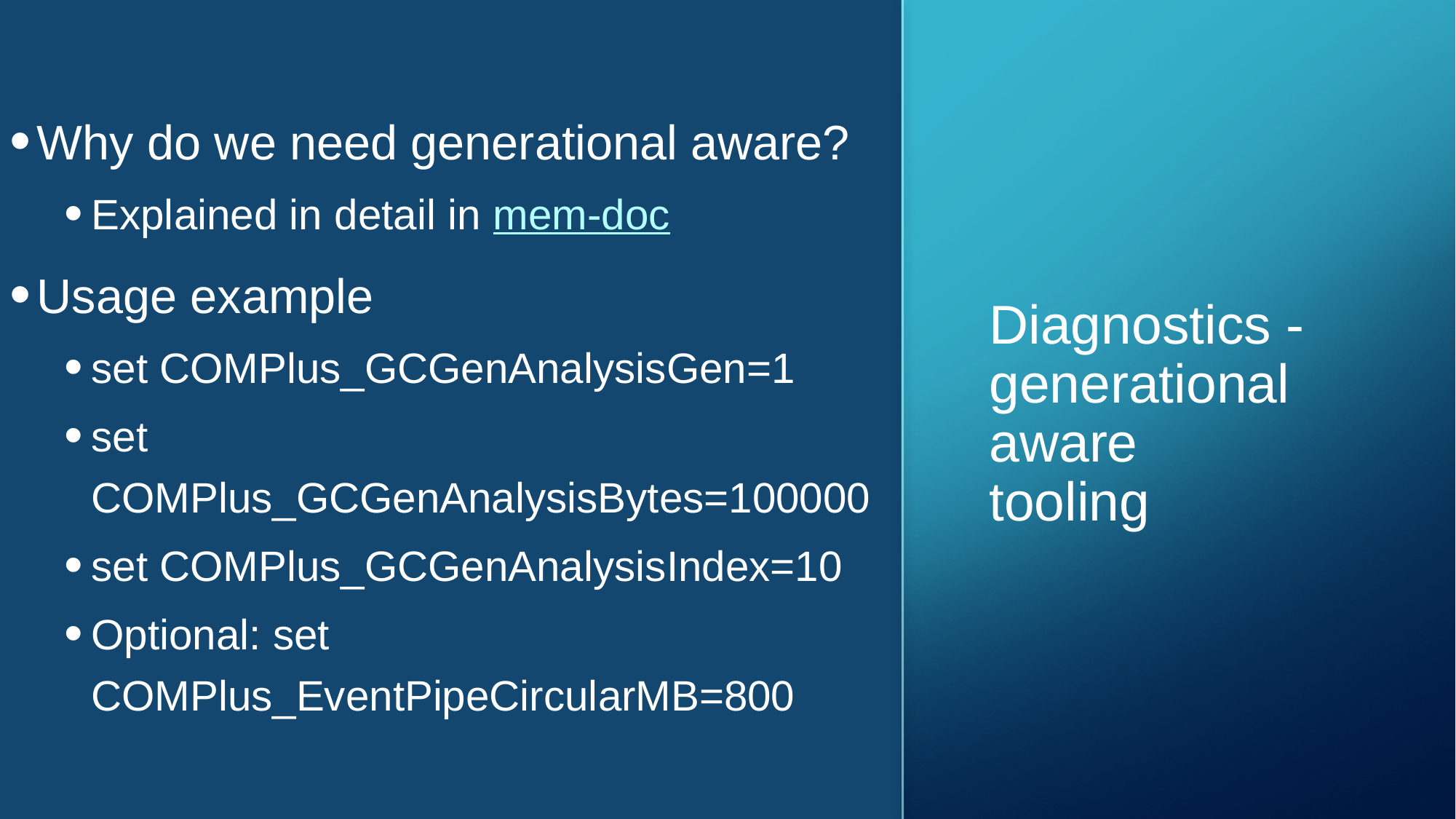

Why do we need generational aware?
Explained in detail in mem-doc
Usage example
set COMPlus_GCGenAnalysisGen=1
set COMPlus_GCGenAnalysisBytes=100000
set COMPlus_GCGenAnalysisIndex=10
Optional: set COMPlus_EventPipeCircularMB=800

# Diagnostics - generational aware tooling